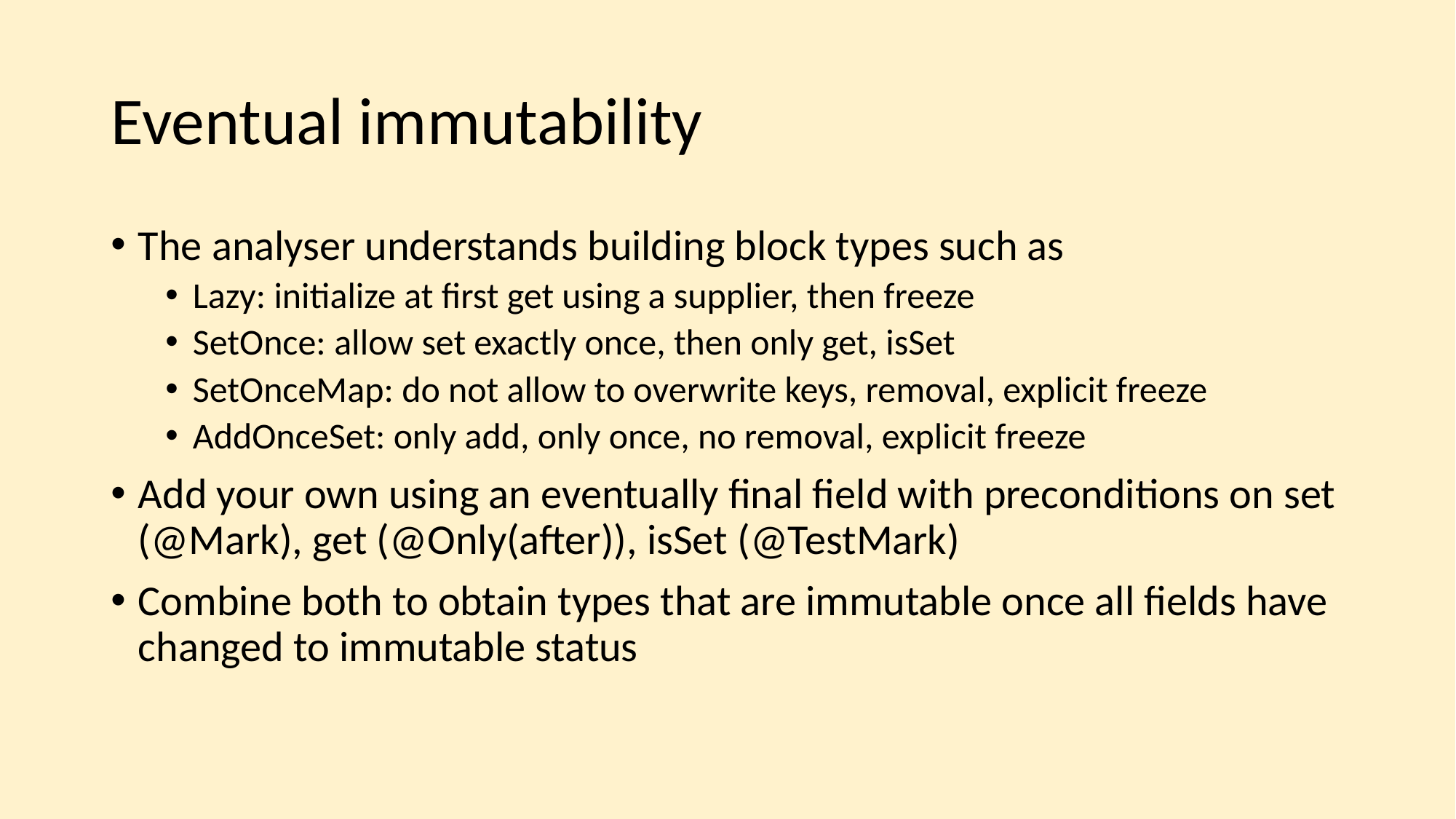

# Eventual immutability
The analyser understands building block types such as
Lazy: initialize at first get using a supplier, then freeze
SetOnce: allow set exactly once, then only get, isSet
SetOnceMap: do not allow to overwrite keys, removal, explicit freeze
AddOnceSet: only add, only once, no removal, explicit freeze
Add your own using an eventually final field with preconditions on set (@Mark), get (@Only(after)), isSet (@TestMark)
Combine both to obtain types that are immutable once all fields have changed to immutable status